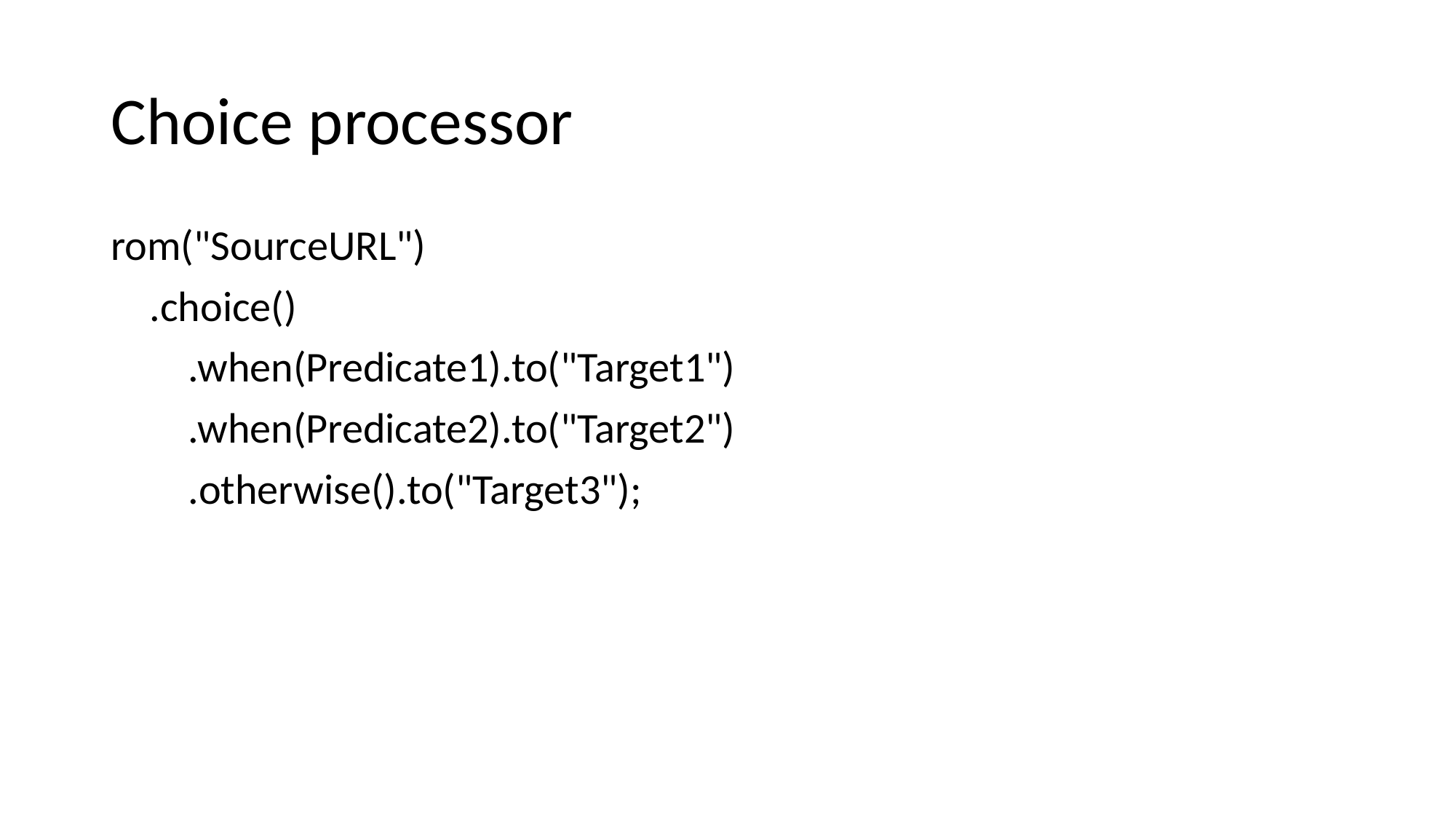

# Choice processor
rom("SourceURL")
    .choice()
        .when(Predicate1).to("Target1")
        .when(Predicate2).to("Target2")
        .otherwise().to("Target3");